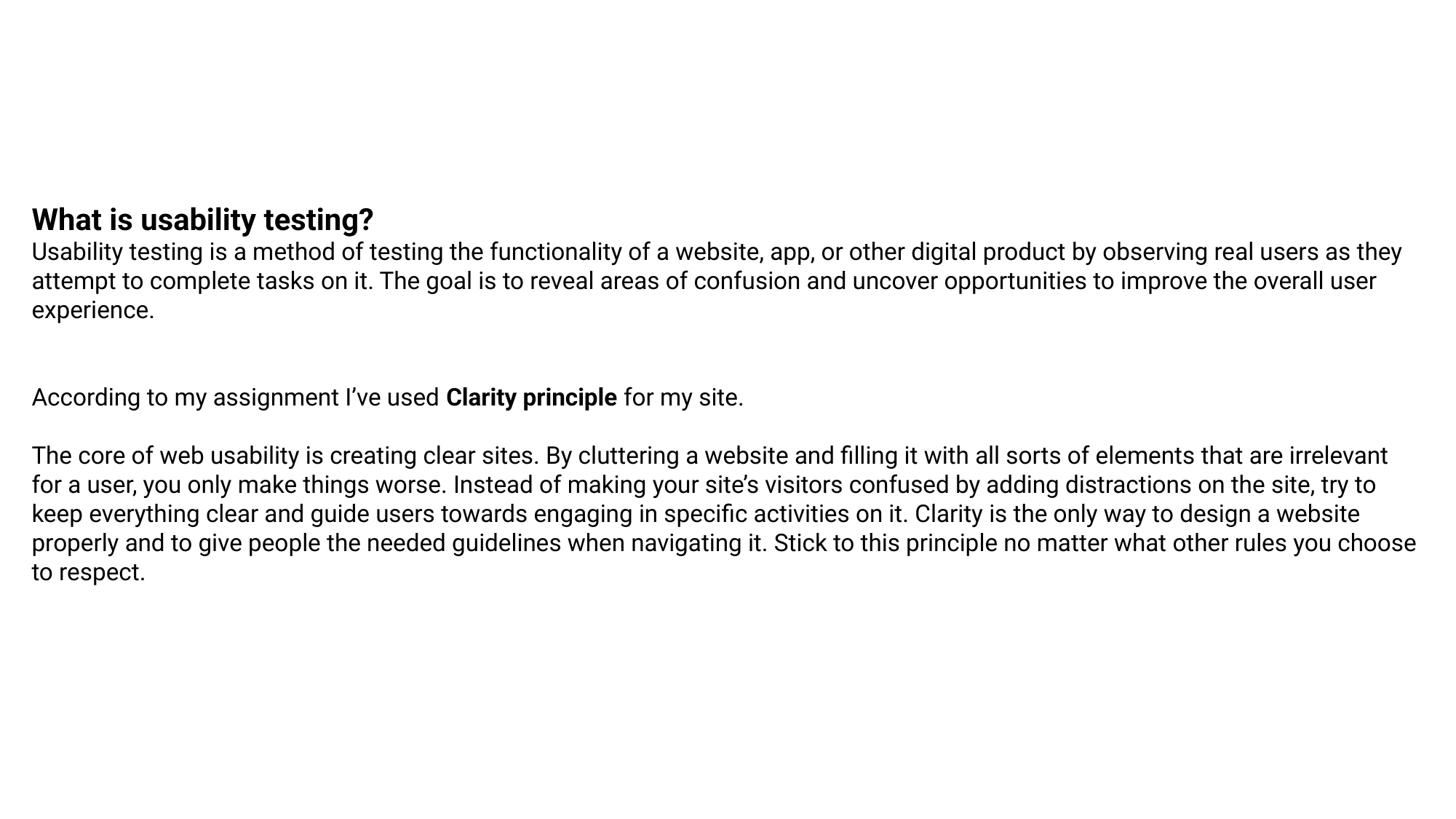

What is usability testing?
Usability testing is a method of testing the functionality of a website, app, or other digital product by observing real users as they attempt to complete tasks on it. The goal is to reveal areas of confusion and uncover opportunities to improve the overall user experience.

According to my assignment I’ve used Clarity principle for my site.

The core of web usability is creating clear sites. By cluttering a website and filling it with all sorts of elements that are irrelevant for a user, you only make things worse. Instead of making your site’s visitors confused by adding distractions on the site, try to keep everything clear and guide users towards engaging in specific activities on it. Clarity is the only way to design a website properly and to give people the needed guidelines when navigating it. Stick to this principle no matter what other rules you choose to respect.